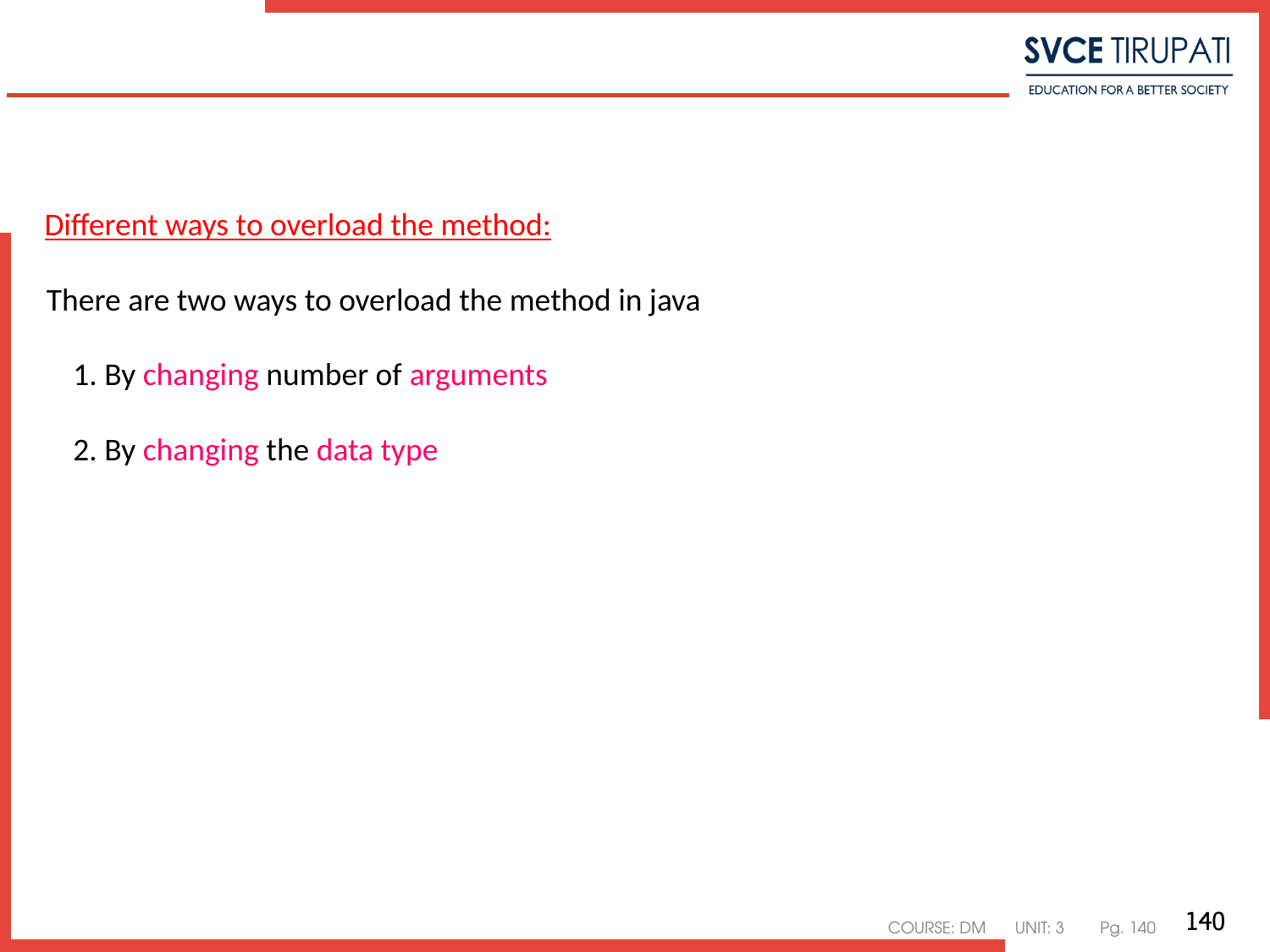

#
Different ways to overload the method:
There are two ways to overload the method in java
    1. By changing number of arguments
    2. By changing the data type

140